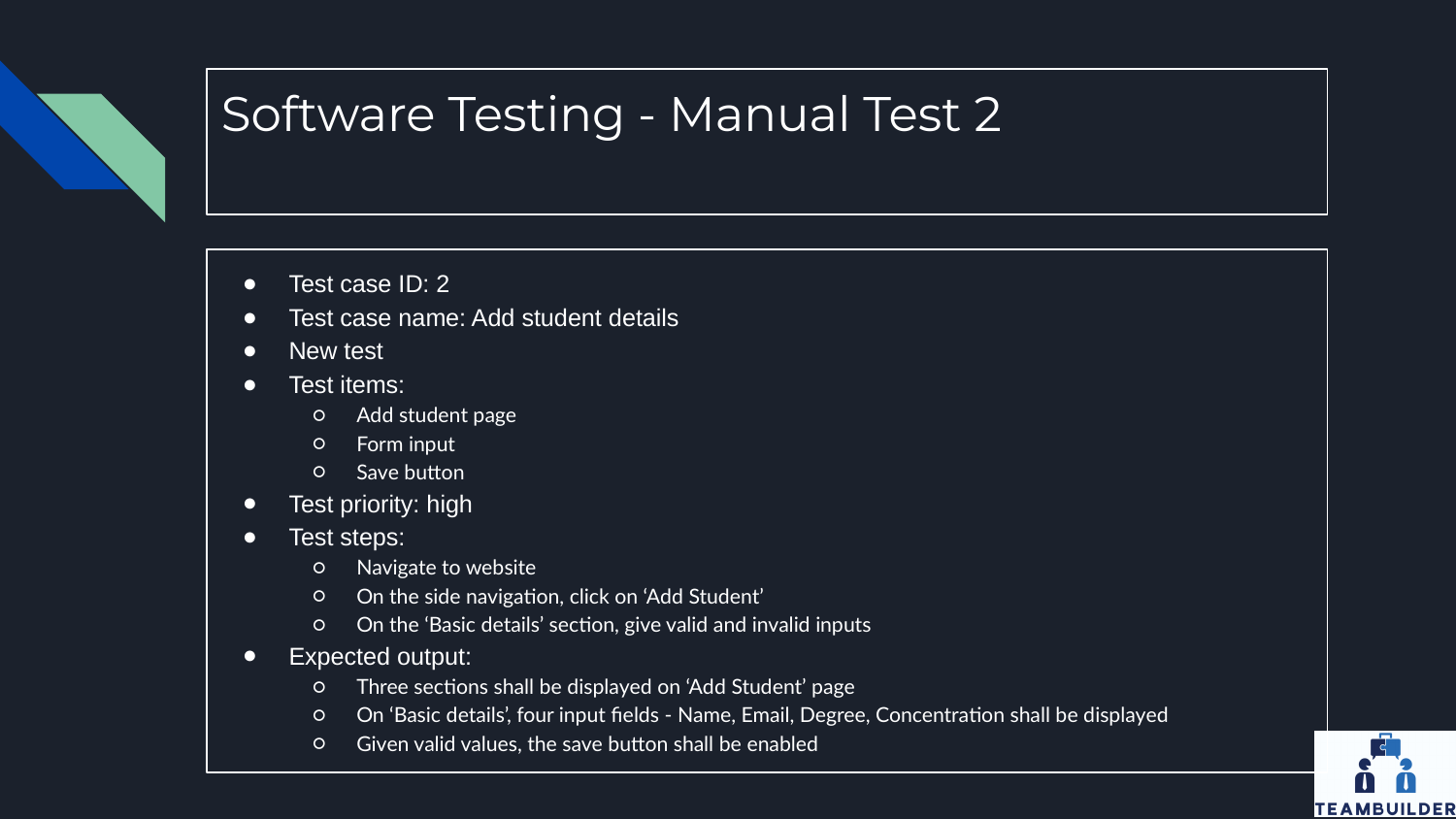

# Software Testing - Manual Test 2
Test case ID: 2
Test case name: Add student details
New test
Test items:
Add student page
Form input
Save button
Test priority: high
Test steps:
Navigate to website
On the side navigation, click on ‘Add Student’
On the ‘Basic details’ section, give valid and invalid inputs
Expected output:
Three sections shall be displayed on ‘Add Student’ page
On ‘Basic details’, four input fields - Name, Email, Degree, Concentration shall be displayed
Given valid values, the save button shall be enabled